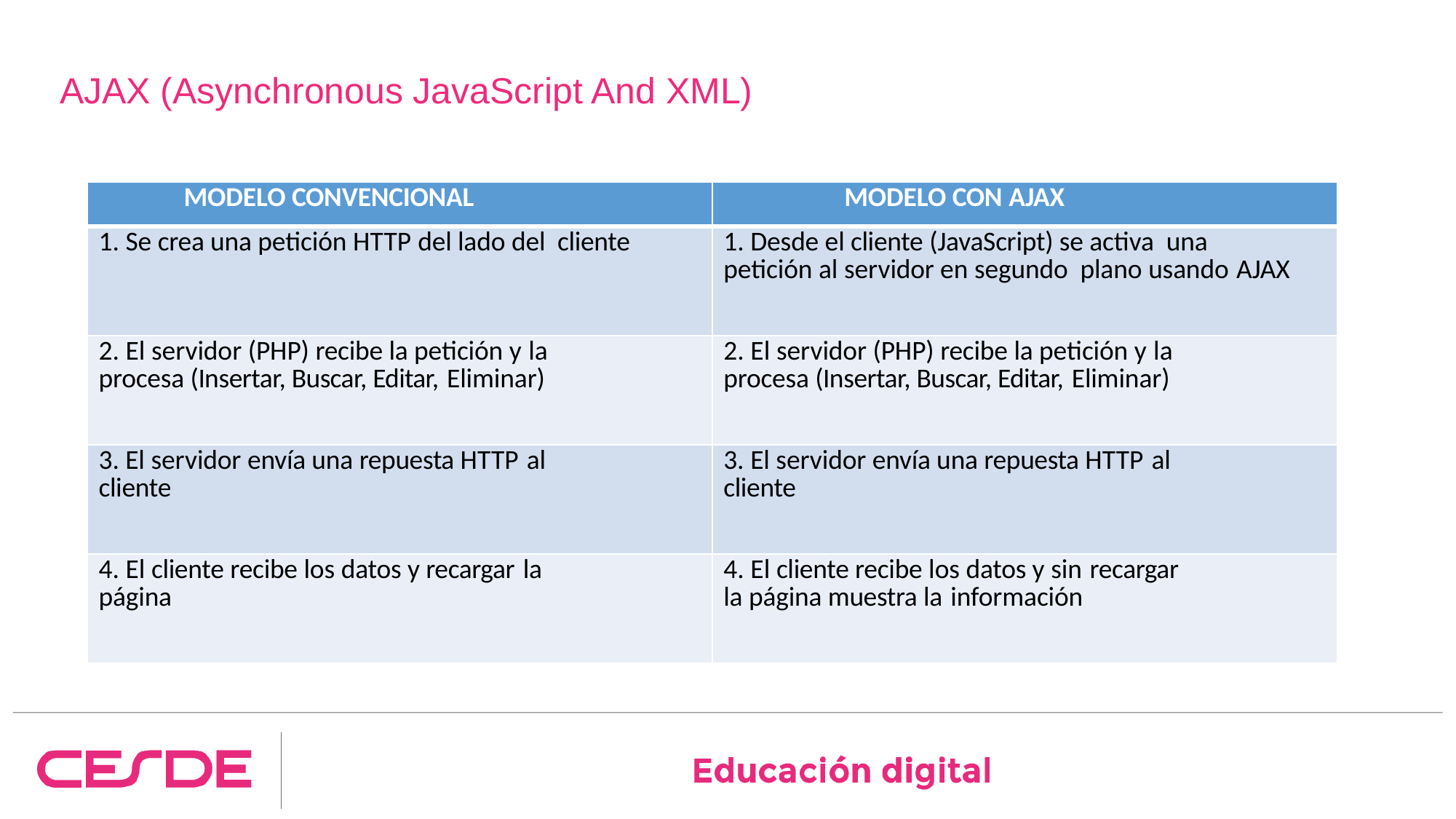

# AJAX (Asynchronous JavaScript And XML)
| MODELO CONVENCIONAL | MODELO CON AJAX |
| --- | --- |
| 1. Se crea una petición HTTP del lado del cliente | 1. Desde el cliente (JavaScript) se activa una petición al servidor en segundo plano usando AJAX |
| 2. El servidor (PHP) recibe la petición y la procesa (Insertar, Buscar, Editar, Eliminar) | 2. El servidor (PHP) recibe la petición y la procesa (Insertar, Buscar, Editar, Eliminar) |
| 3. El servidor envía una repuesta HTTP al cliente | 3. El servidor envía una repuesta HTTP al cliente |
| 4. El cliente recibe los datos y recargar la página | 4. El cliente recibe los datos y sin recargar la página muestra la información |